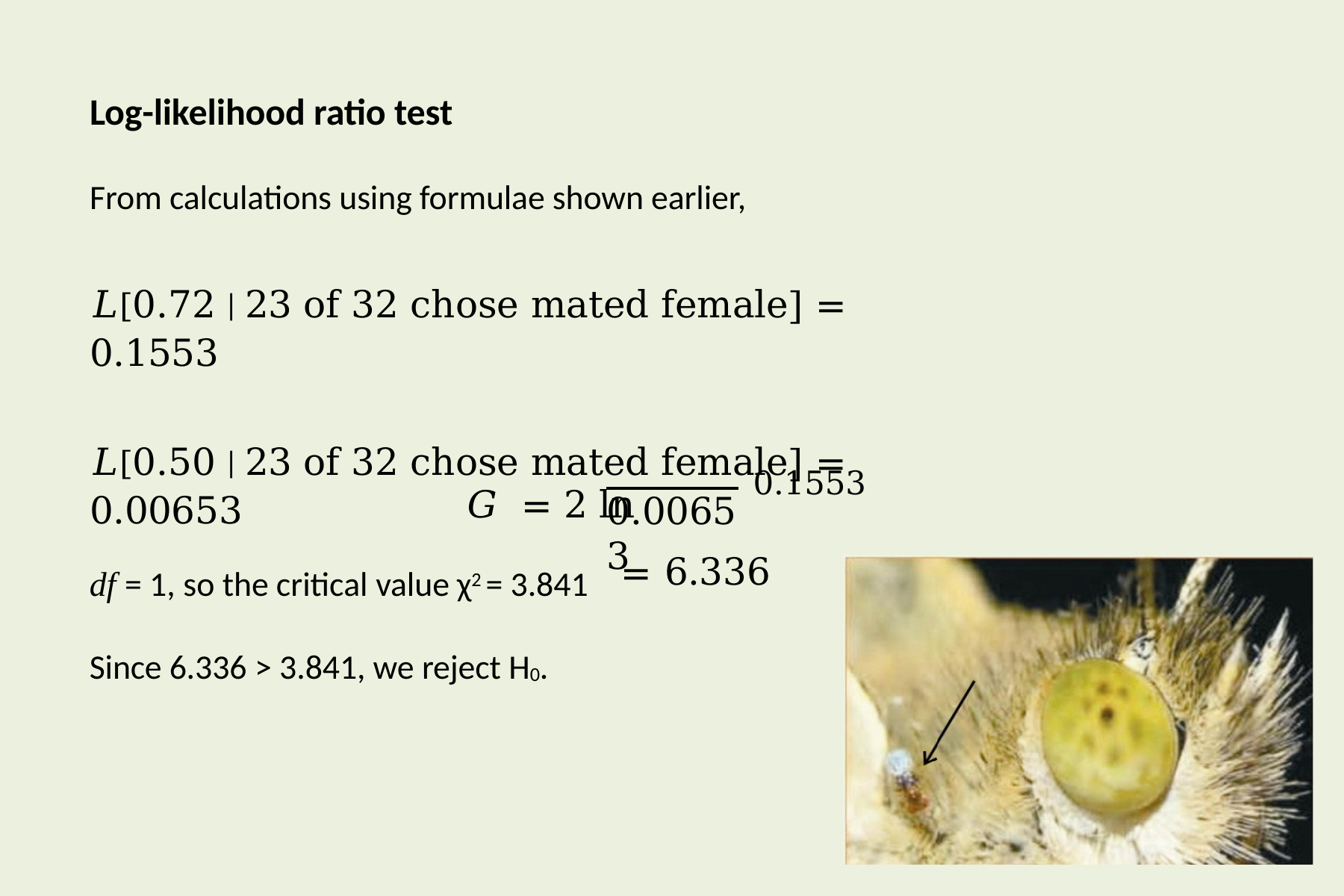

# Log-likelihood ratio test
From calculations using formulae shown earlier,

𝐿[0.72 | 23 of 32 chose mated female] = 0.1553

𝐿[0.50 | 23 of 32 chose mated female] = 0.00653
𝐺  = 2 ln	0.1553	= 6.336
0.00653

df = 1, so the critical value χ2 = 3.841

Since 6.336 > 3.841, we reject H0.